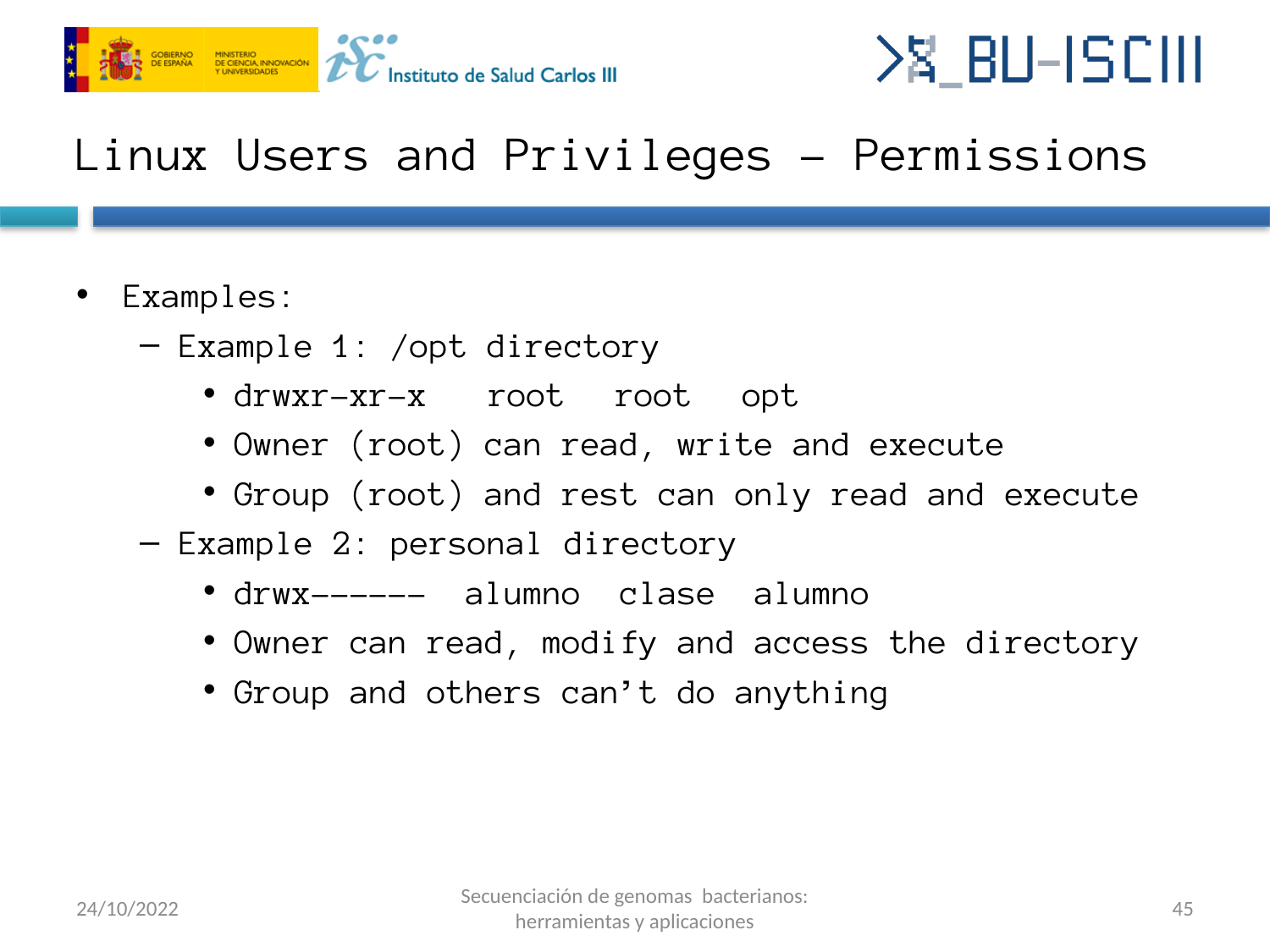

# Linux Users and Privileges - Permissions
Examples:
Example 1: /opt directory
drwxr-xr-x	root	root	opt
Owner (root) can read, write and execute
Group (root) and rest can only read and execute
Example 2: personal directory
drwx------  alumno  clase  alumno
Owner can read, modify and access the directory
Group and others can’t do anything
24/10/2022
Secuenciación de genomas  bacterianos: herramientas y aplicaciones
45